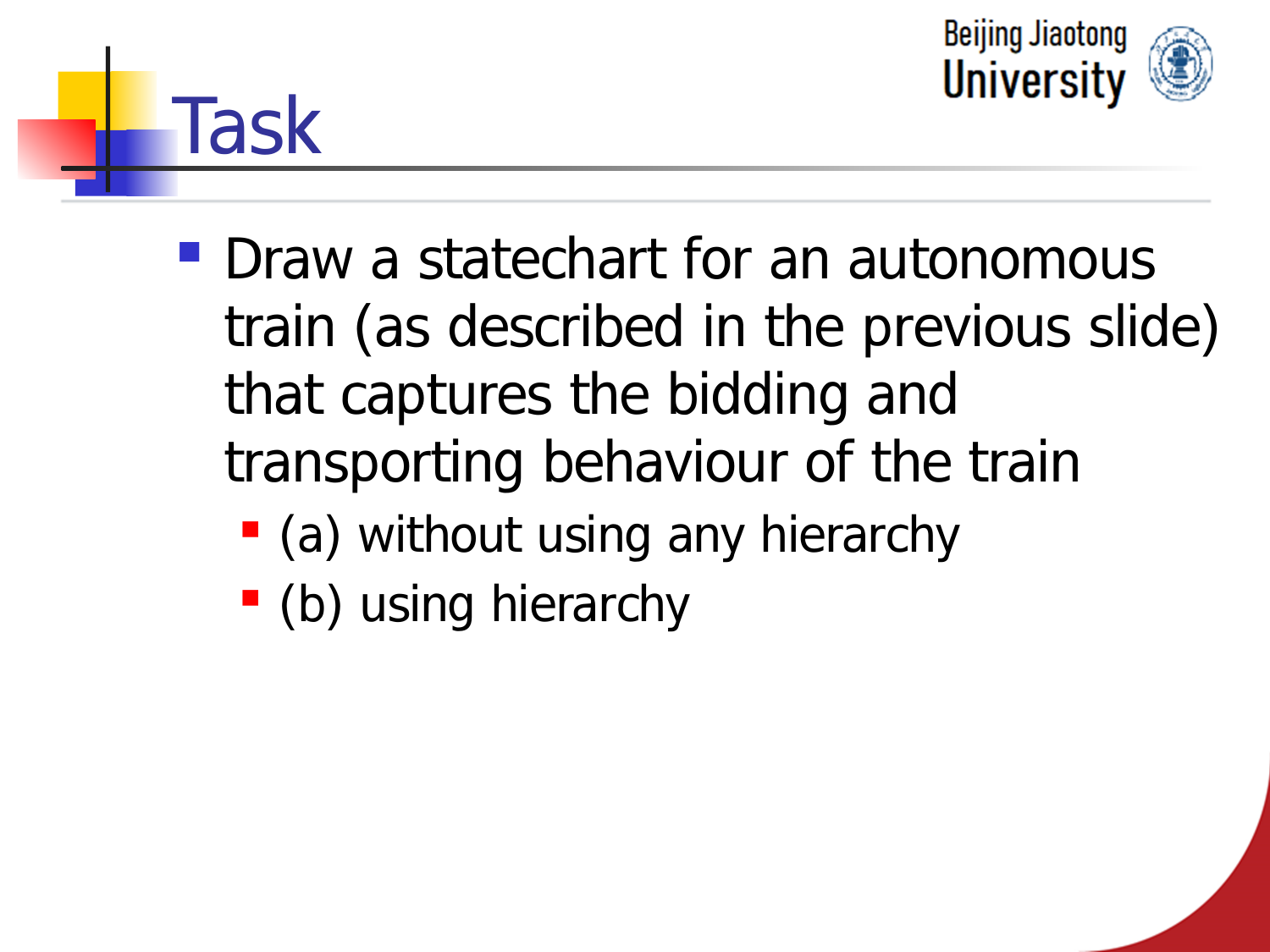

# Task
Draw a statechart for an autonomous train (as described in the previous slide) that captures the bidding and transporting behaviour of the train
(a) without using any hierarchy
(b) using hierarchy